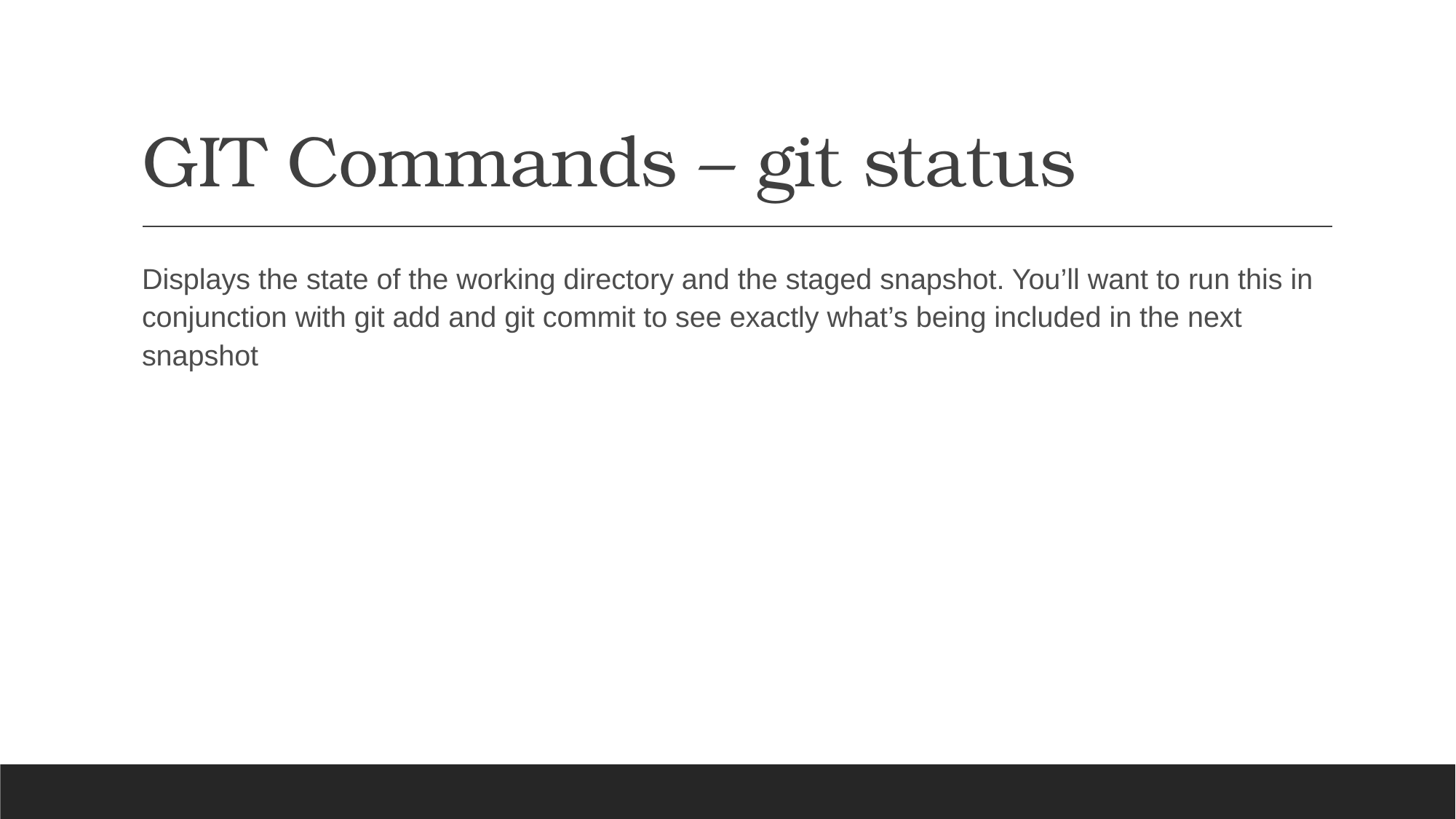

# GIT Commands – git status
Displays the state of the working directory and the staged snapshot. You’ll want to run this in conjunction with git add and git commit to see exactly what’s being included in the next snapshot